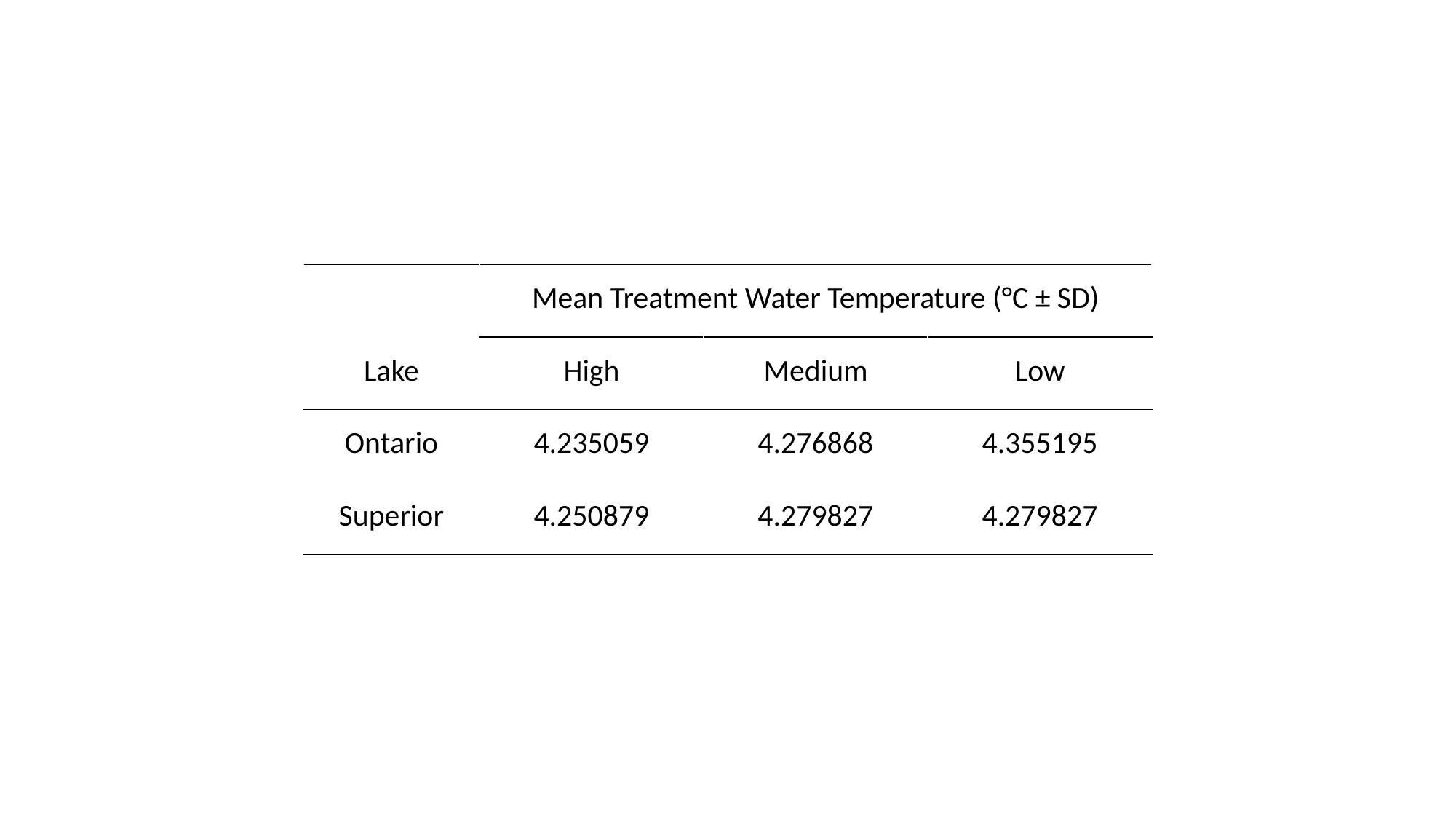

|  | Mean Treatment Water Temperature (°C ± SD) |  |  |
| --- | --- | --- | --- |
| Lake | High | Medium | Low |
| Ontario | 4.235059 | 4.276868 | 4.355195 |
| Superior | 4.250879 | 4.279827 | 4.279827 |